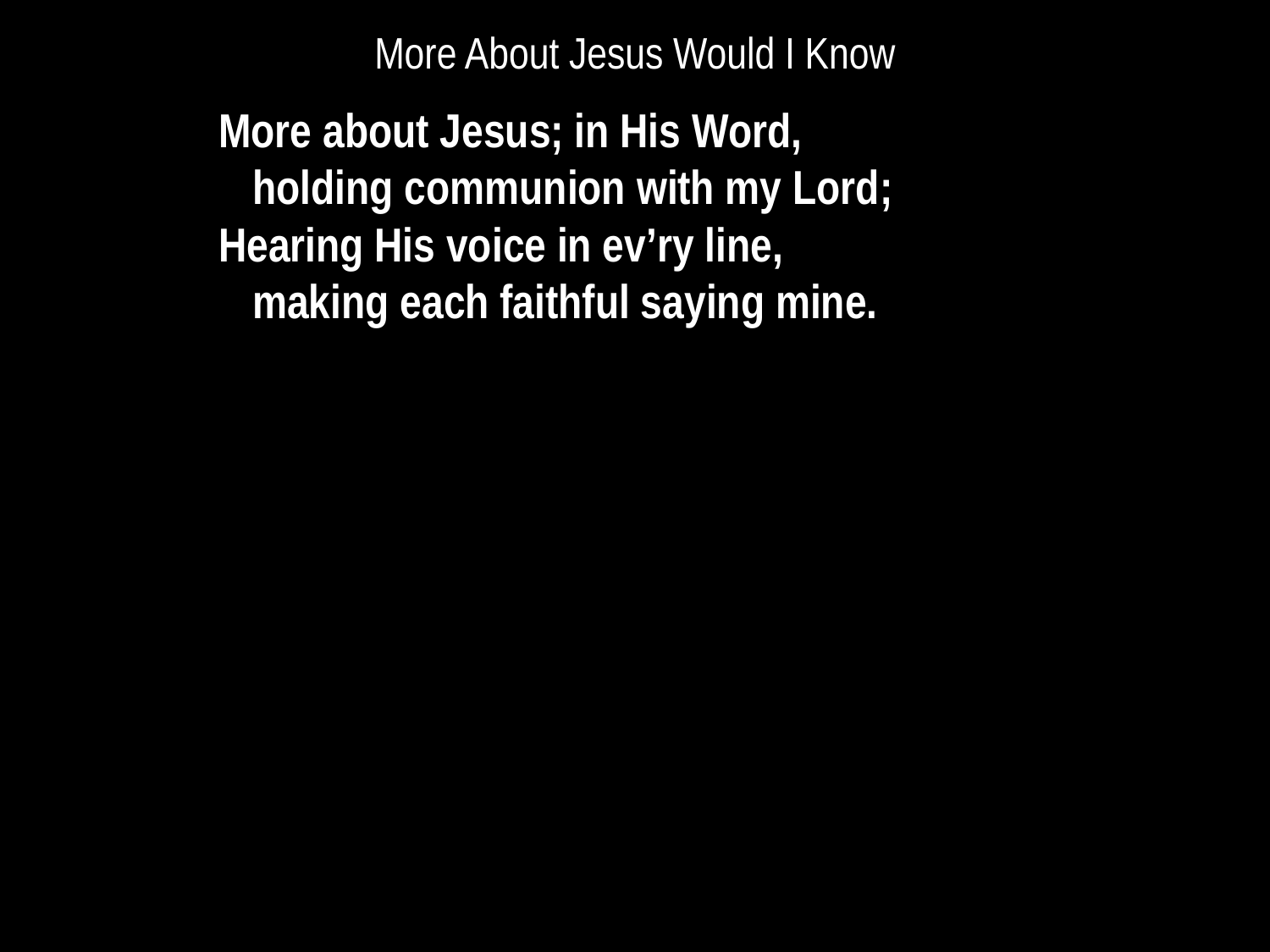

# More About Jesus Would I Know
More about Jesus; in His Word,
	holding communion with my Lord;
Hearing His voice in ev’ry line,
	making each faithful saying mine.